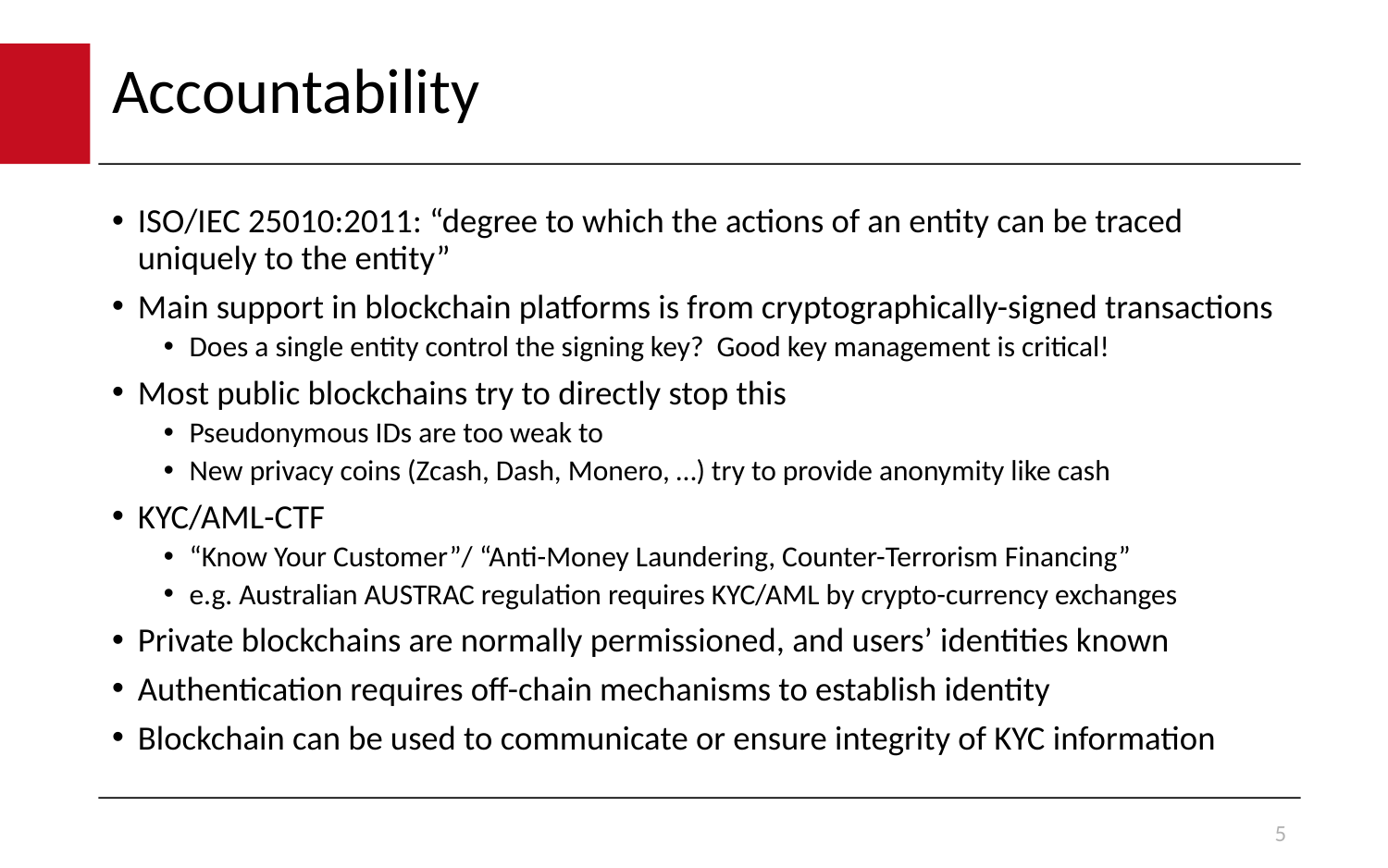

# Accountability
ISO/IEC 25010:2011: “degree to which the actions of an entity can be traced uniquely to the entity”
Main support in blockchain platforms is from cryptographically-signed transactions
Does a single entity control the signing key?  Good key management is critical!
Most public blockchains try to directly stop this
Pseudonymous IDs are too weak to
New privacy coins (Zcash, Dash, Monero, …) try to provide anonymity like cash
KYC/AML-CTF
“Know Your Customer”/ “Anti-Money Laundering, Counter-Terrorism Financing”
e.g. Australian AUSTRAC regulation requires KYC/AML by crypto-currency exchanges
Private blockchains are normally permissioned, and users’ identities known
Authentication requires off-chain mechanisms to establish identity
Blockchain can be used to communicate or ensure integrity of KYC information

5